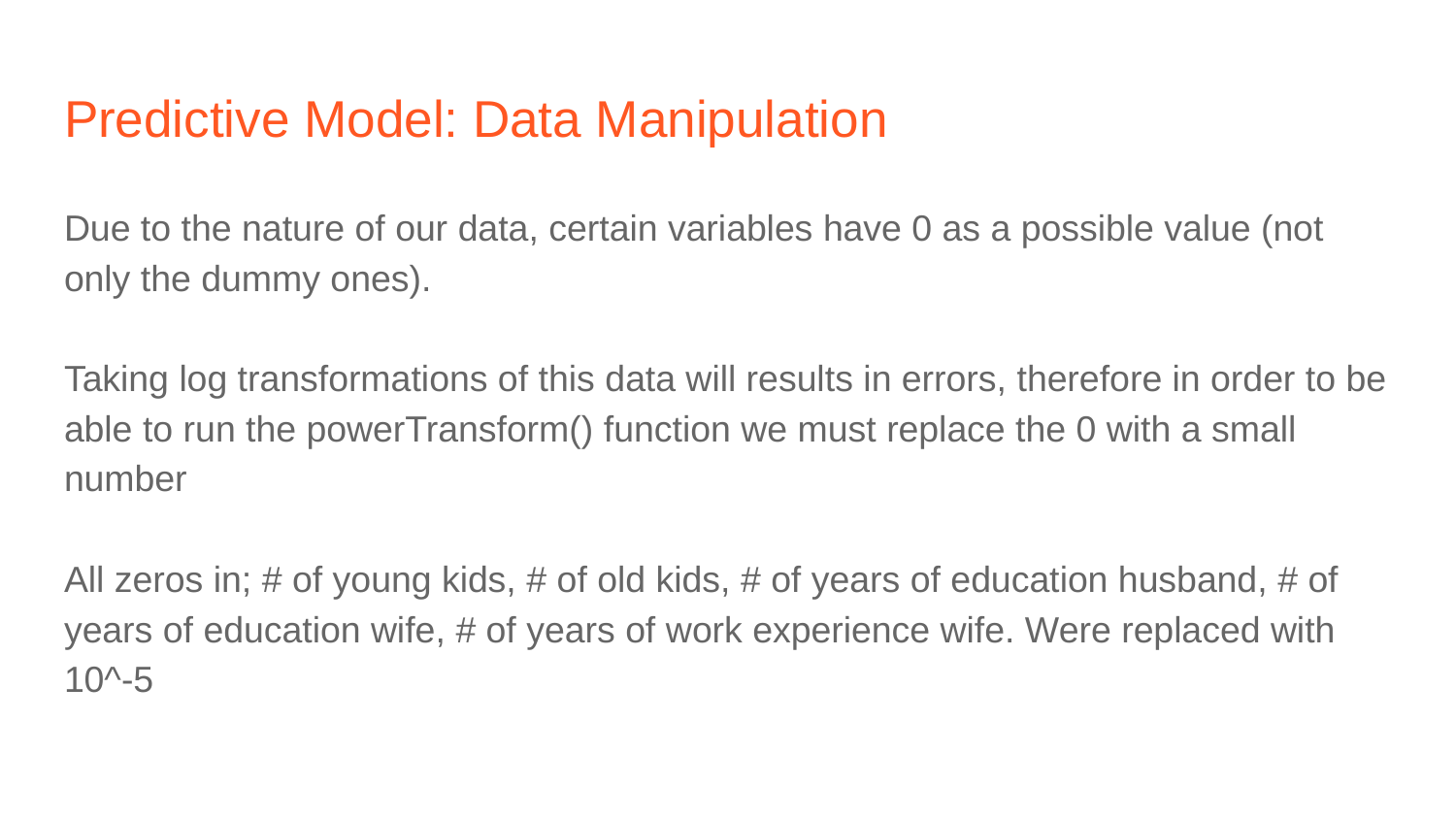

# Predictive Model: Data Manipulation
Due to the nature of our data, certain variables have 0 as a possible value (not only the dummy ones).

Taking log transformations of this data will results in errors, therefore in order to be able to run the powerTransform() function we must replace the 0 with a small number

All zeros in; # of young kids, # of old kids, # of years of education husband, # of years of education wife, # of years of work experience wife. Were replaced with 10^-5